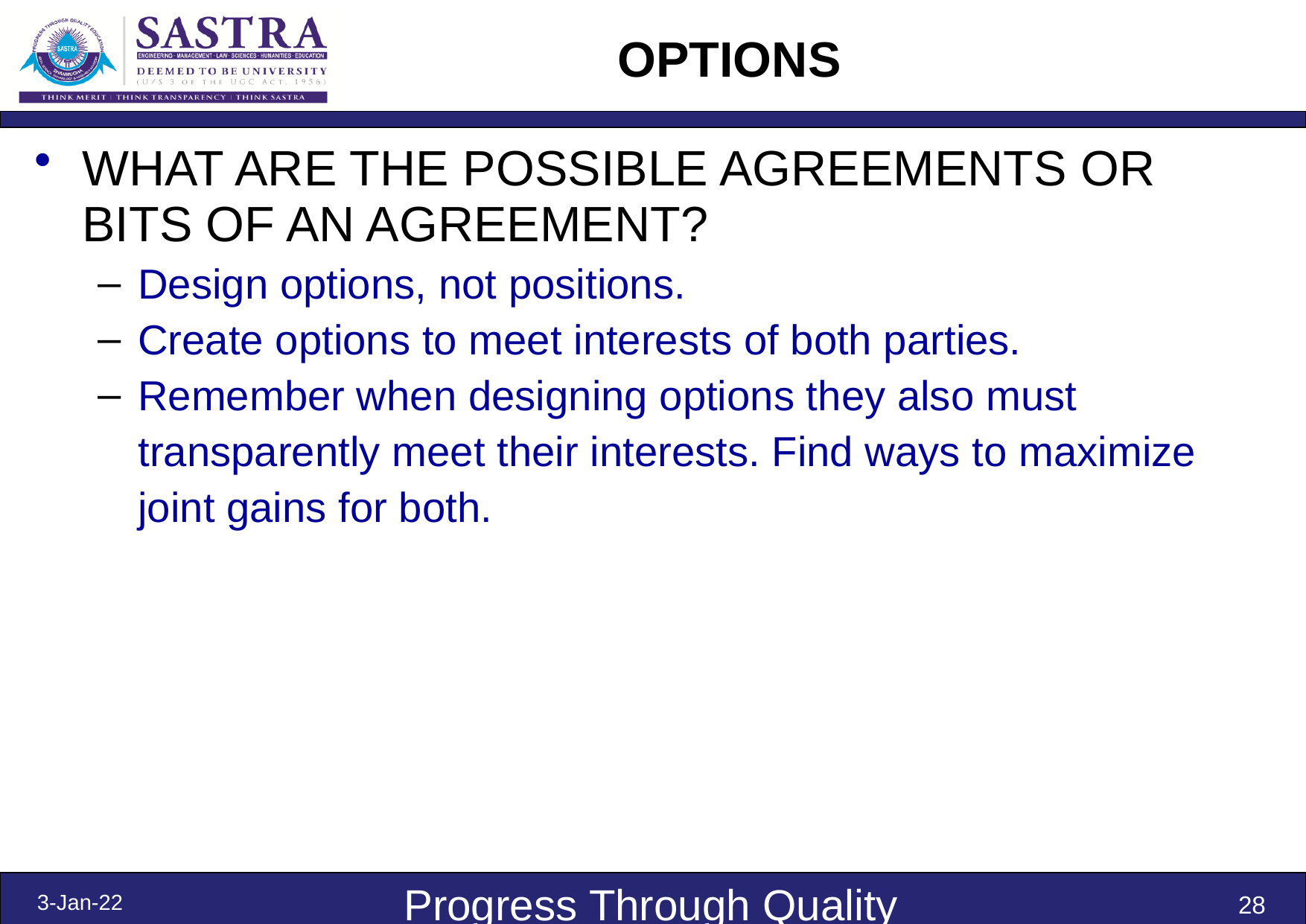

# OPTIONS
WHAT ARE THE POSSIBLE AGREEMENTS OR BITS OF AN AGREEMENT?
Design options, not positions.
Create options to meet interests of both parties.
Remember when designing options they also must transparently meet their interests. Find ways to maximize joint gains for both.
3-Jan-22
28